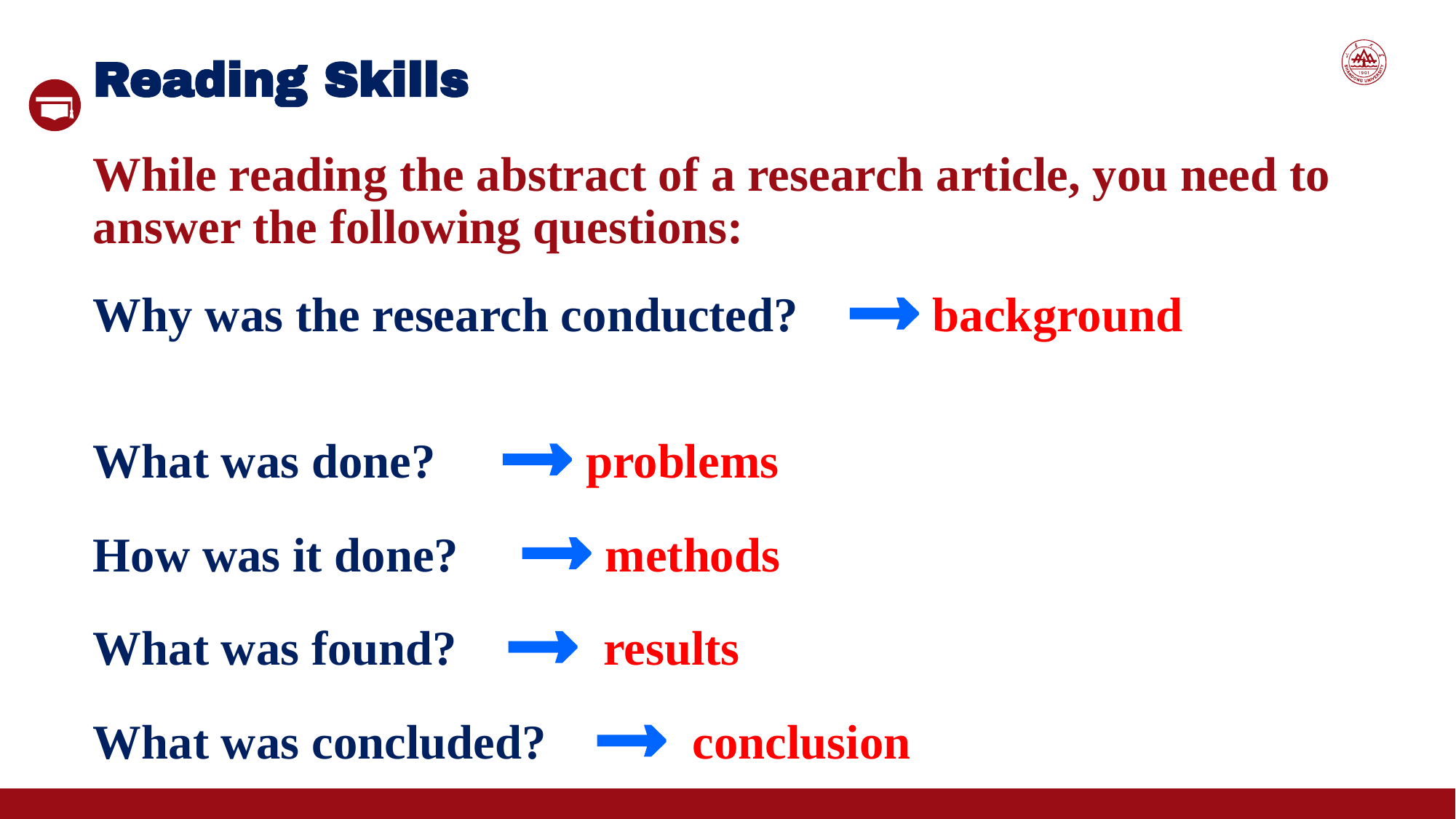

Reading Skills

While reading the abstract of a research article, you need to answer the following questions:
Why was the research conducted?    → background
What was done?    → problems
How was it done?     → methods
What was found?    →  results
What was concluded?   → conclusion